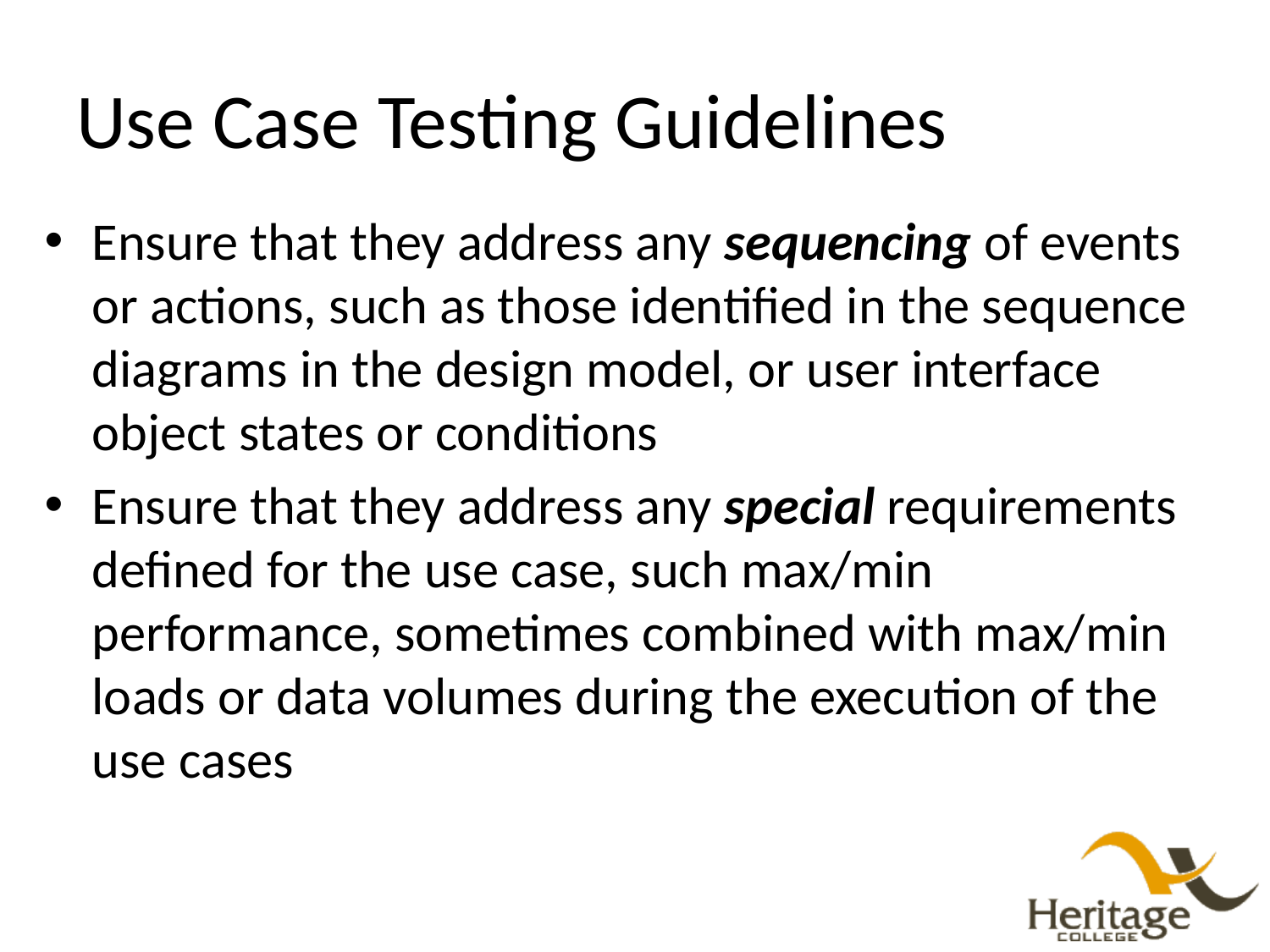

# Use Case Testing Guidelines
Ensure that they address any sequencing of events or actions, such as those identified in the sequence diagrams in the design model, or user interface object states or conditions
Ensure that they address any special requirements defined for the use case, such max/min performance, sometimes combined with max/min loads or data volumes during the execution of the use cases